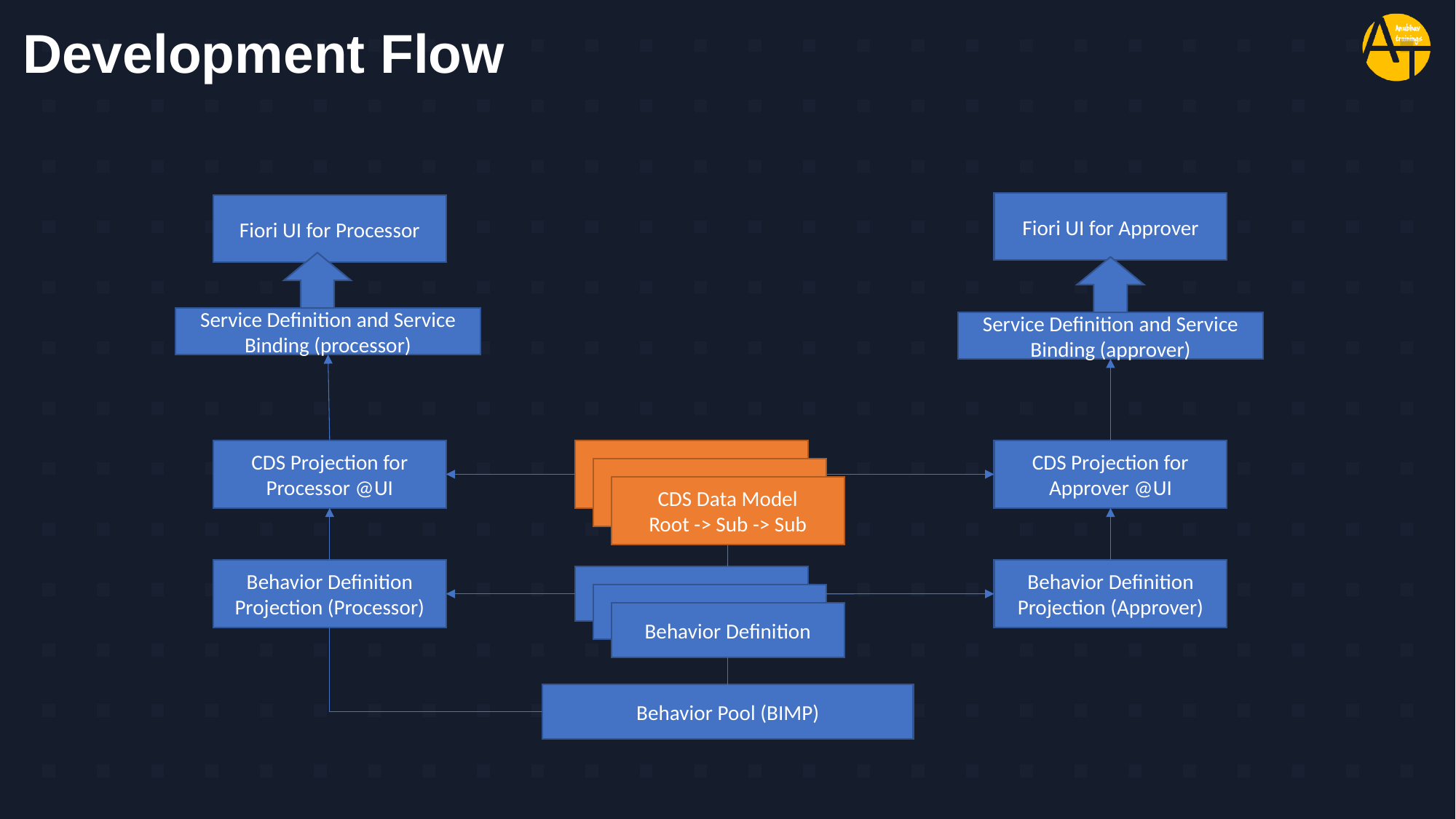

# Development Flow
Fiori UI for Approver
Fiori UI for Processor

Service Definition and Service Binding (processor)
Service Definition and Service Binding (approver)
CDS Projection for Processor @UI

CDS Projection for Approver @UI

CDS Data Model
Root -> Sub -> Sub
Behavior Definition Projection (Processor)
Behavior Definition Projection (Approver)
Behavior Definition
Behavior Definition
Behavior Definition
Behavior Pool (BIMP)